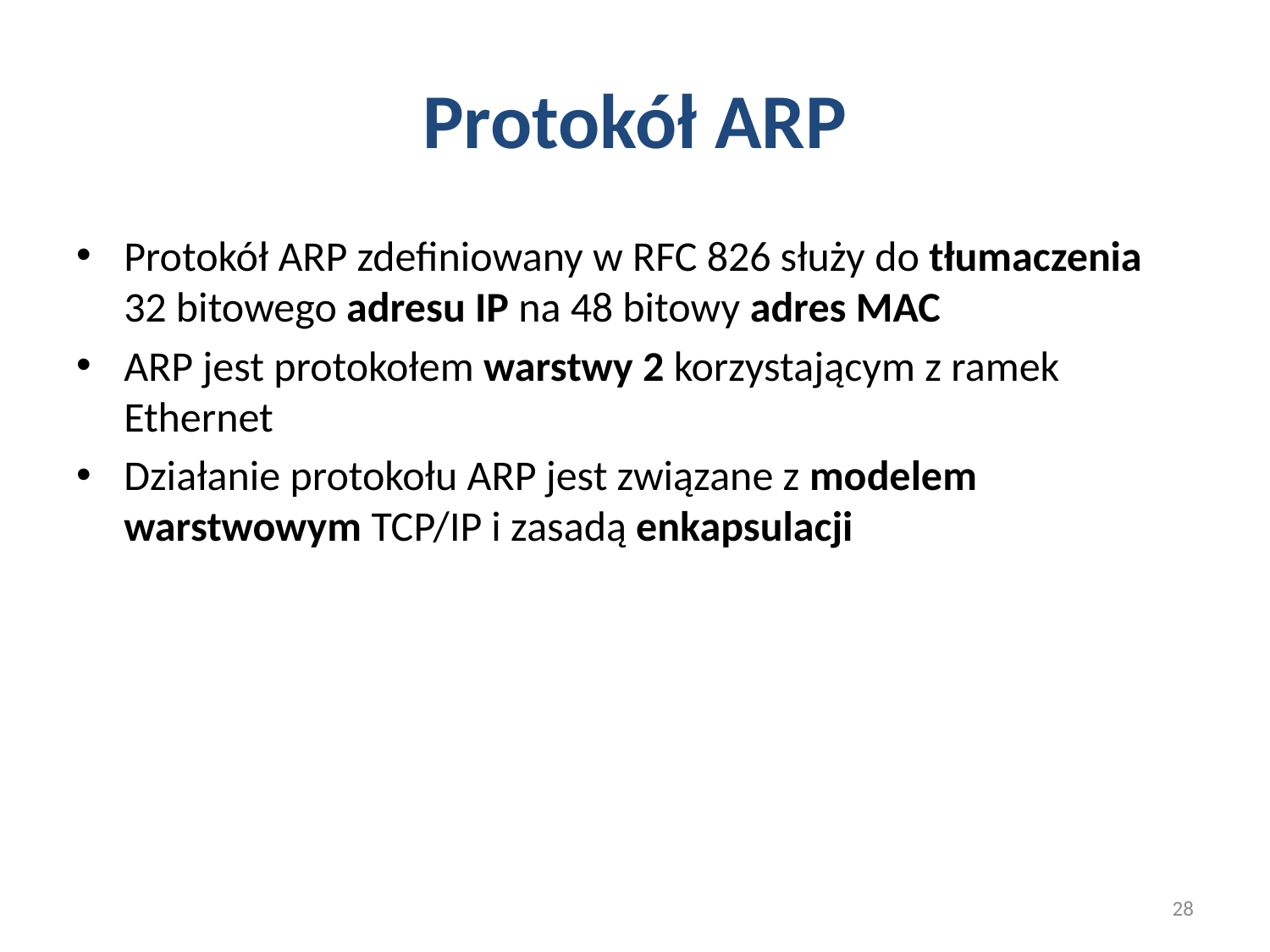

# Protokół ARP
Protokół ARP zdefiniowany w RFC 826 służy do tłumaczenia 32 bitowego adresu IP na 48 bitowy adres MAC
ARP jest protokołem warstwy 2 korzystającym z ramek Ethernet
Działanie protokołu ARP jest związane z modelem warstwowym TCP/IP i zasadą enkapsulacji
28